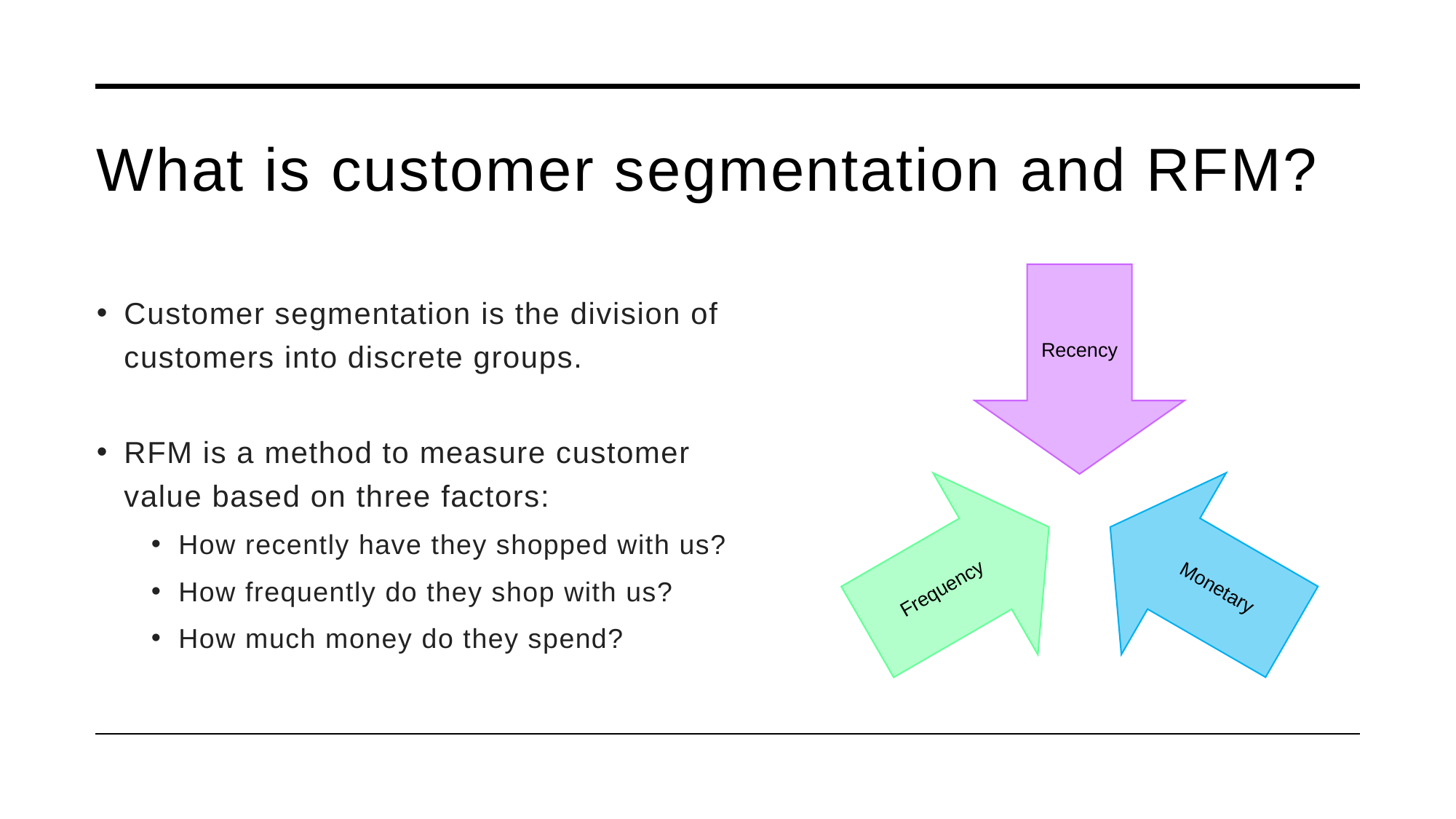

# What is customer segmentation and RFM?
Recency
Monetary
Frequency
Customer segmentation is the division of customers into discrete groups.
RFM is a method to measure customer value based on three factors:
How recently have they shopped with us?
How frequently do they shop with us?
How much money do they spend?